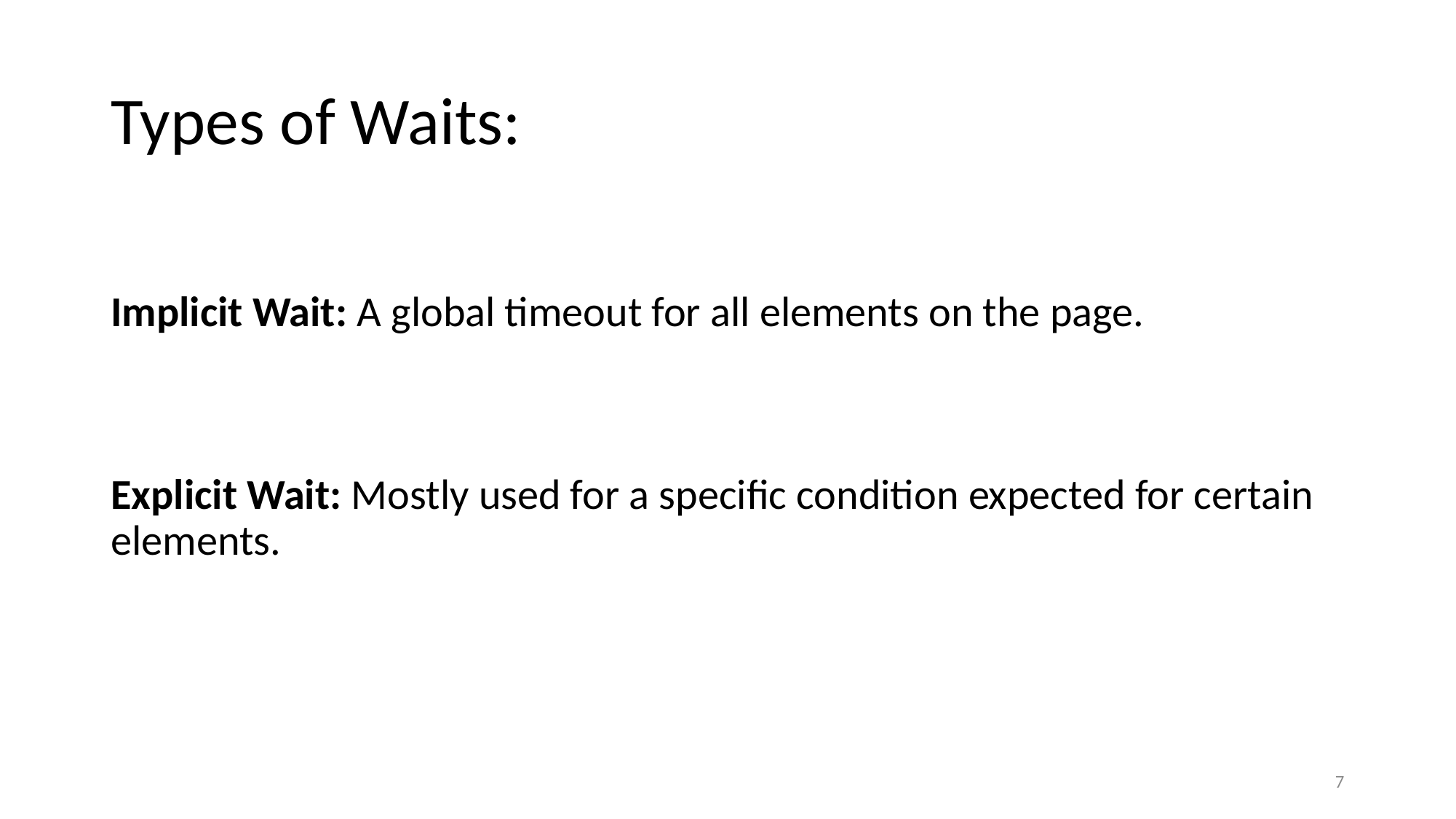

# Types of Waits:

Implicit Wait: A global timeout for all elements on the page.

Explicit Wait: Mostly used for a specific condition expected for certain elements.

7